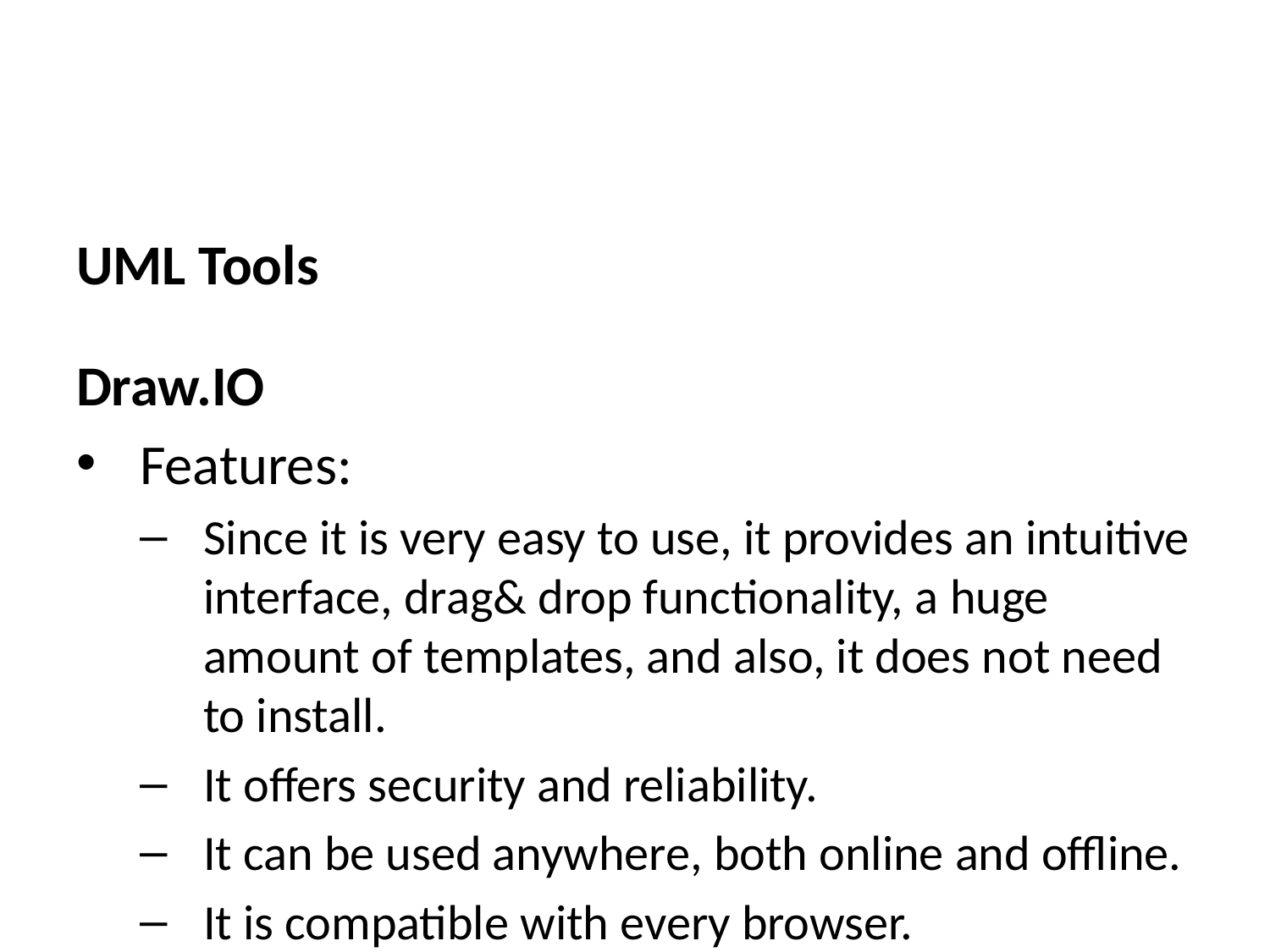

UML Tools
Draw.IO
Features:
Since it is very easy to use, it provides an intuitive interface, drag& drop functionality, a huge amount of templates, and also, it does not need to install.
It offers security and reliability.
It can be used anywhere, both online and offline.
It is compatible with every browser.
Download link: https://www.draw.io